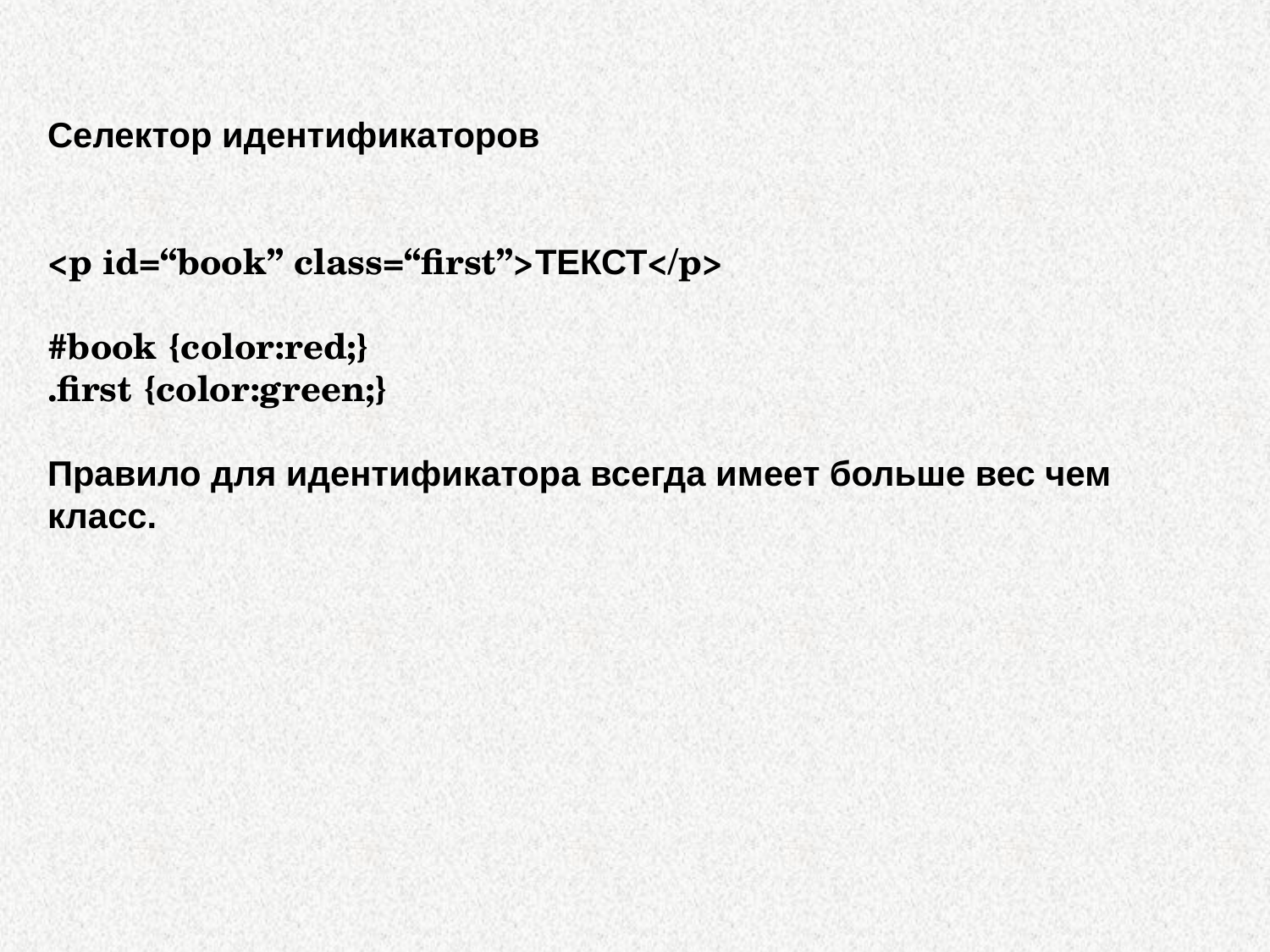

Селектор идентификаторов

<p id=“book” class=“first”>ТЕКСТ</p>

#book {color:red;}
.first {color:green;}

Правило для идентификатора всегда имеет больше вес чем класс.